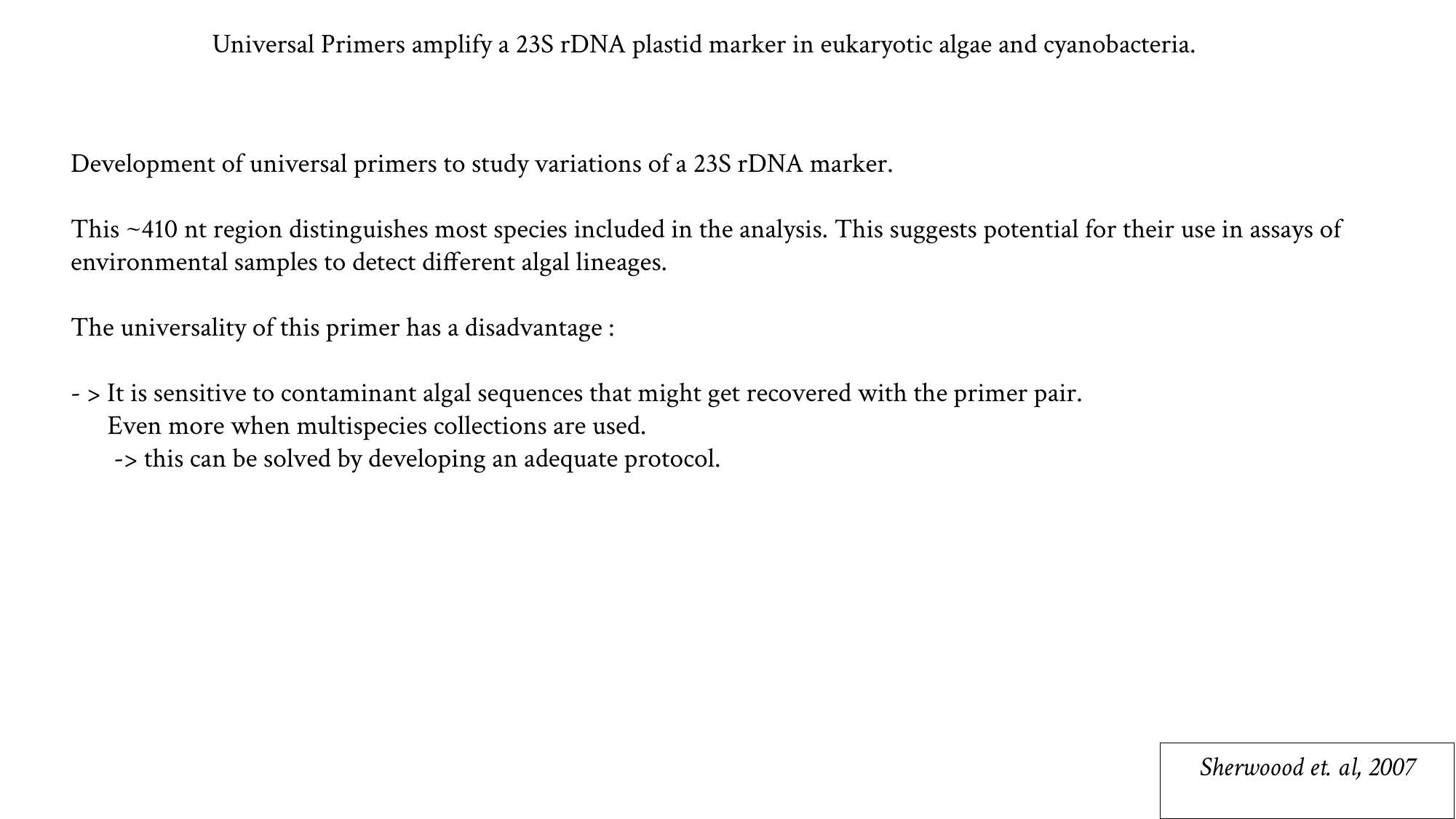

Universal Primers amplify a 23S rDNA plastid marker in eukaryotic algae and cyanobacteria.

Development of universal primers to study variations of a 23S rDNA marker.

This ~410 nt region distinguishes most species included in the analysis. This suggests potential for their use in assays of environmental samples to detect different algal lineages.

The universality of this primer has a disadvantage :

- > It is sensitive to contaminant algal sequences that might get recovered with the primer pair.
      Even more when multispecies collections are used.
       -> this can be solved by developing an adequate protocol.

Sherwoood et. al, 2007